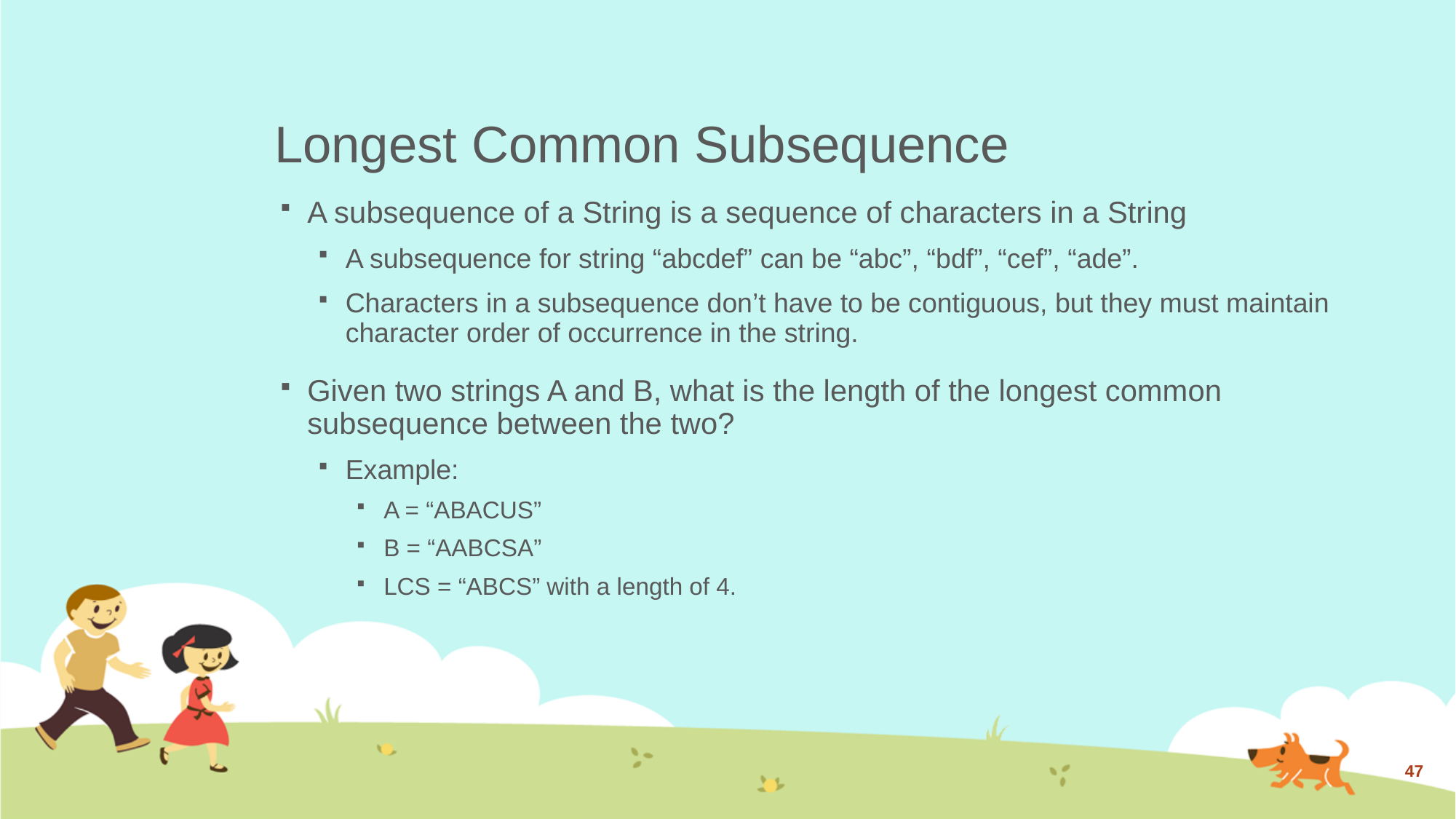

# Longest Common Subsequence
A subsequence of a String is a sequence of characters in a String
A subsequence for string “abcdef” can be “abc”, “bdf”, “cef”, “ade”.
Characters in a subsequence don’t have to be contiguous, but they must maintain character order of occurrence in the string.
Given two strings A and B, what is the length of the longest common subsequence between the two?
Example:
A = “ABACUS”
B = “AABCSA”
LCS = “ABCS” with a length of 4.
47